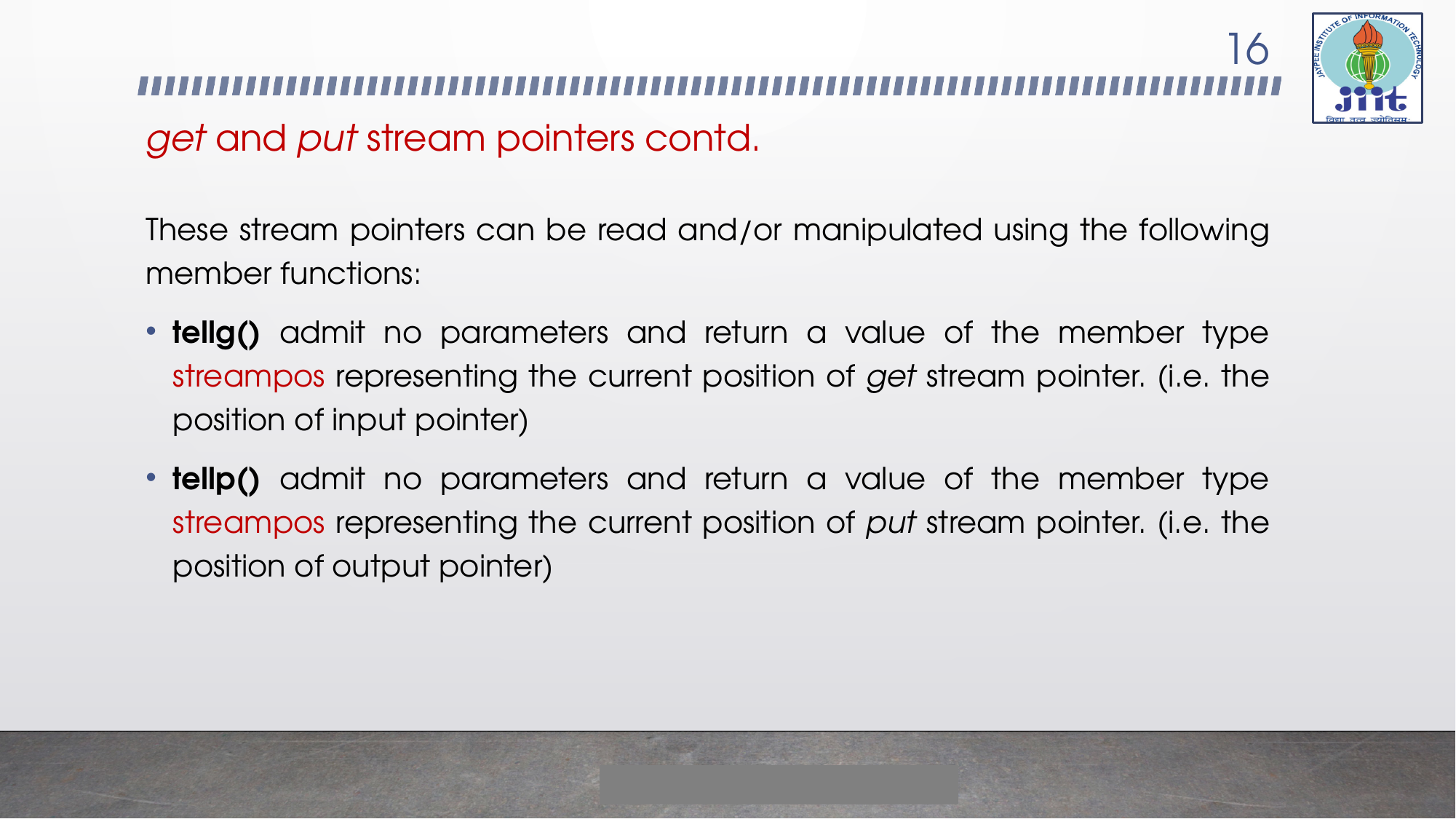

16
# get and put stream pointers contd.
These stream pointers can be read and/or manipulated using the following member functions:
tellg() admit no parameters and return a value of the member type streampos representing the current position of get stream pointer. (i.e. the position of input pointer)
tellp() admit no parameters and return a value of the member type streampos representing the current position of put stream pointer. (i.e. the position of output pointer)